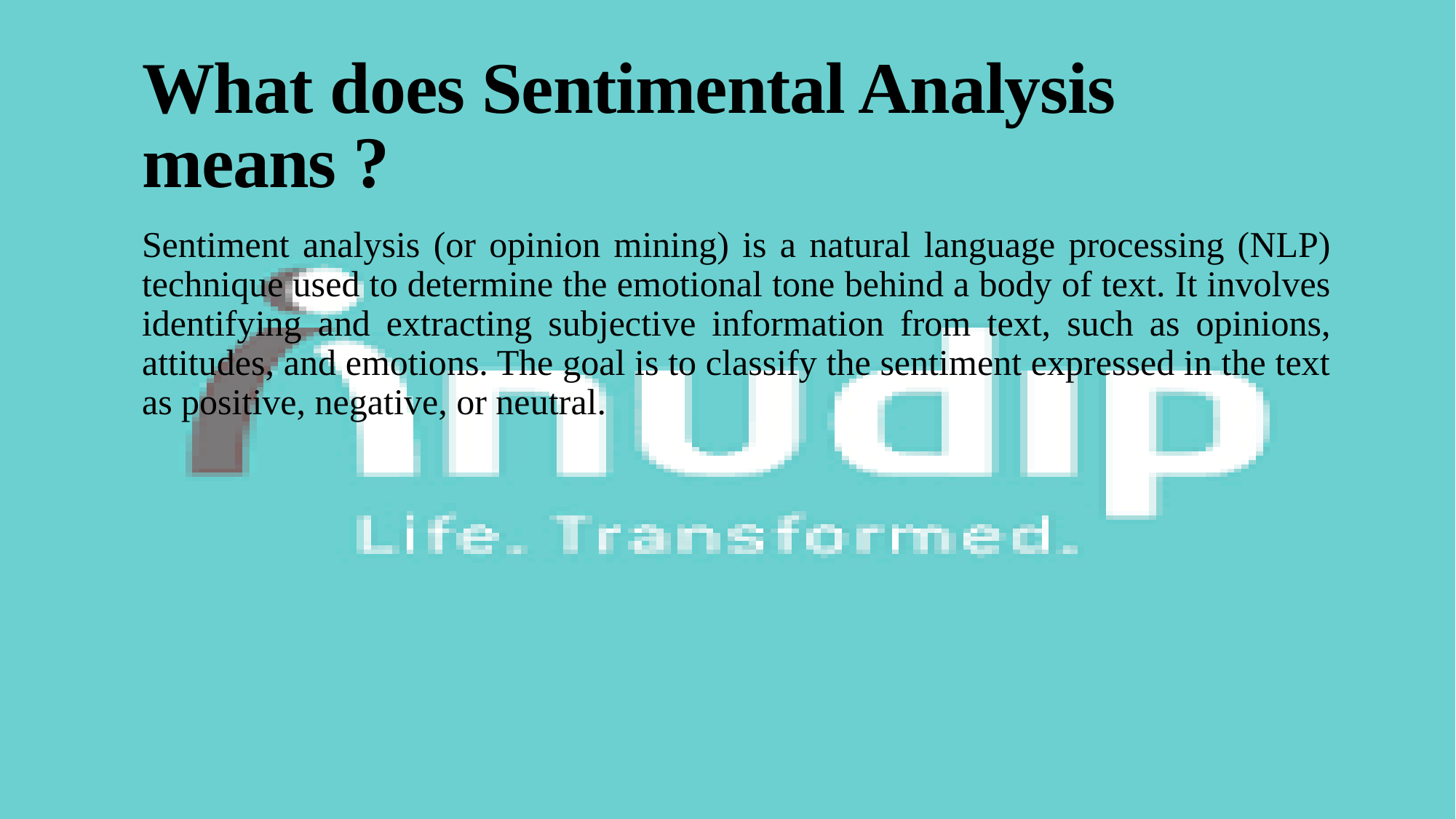

# What does Sentimental Analysis means ?
Sentiment analysis (or opinion mining) is a natural language processing (NLP) technique used to determine the emotional tone behind a body of text. It involves identifying and extracting subjective information from text, such as opinions, attitudes, and emotions. The goal is to classify the sentiment expressed in the text as positive, negative, or neutral.